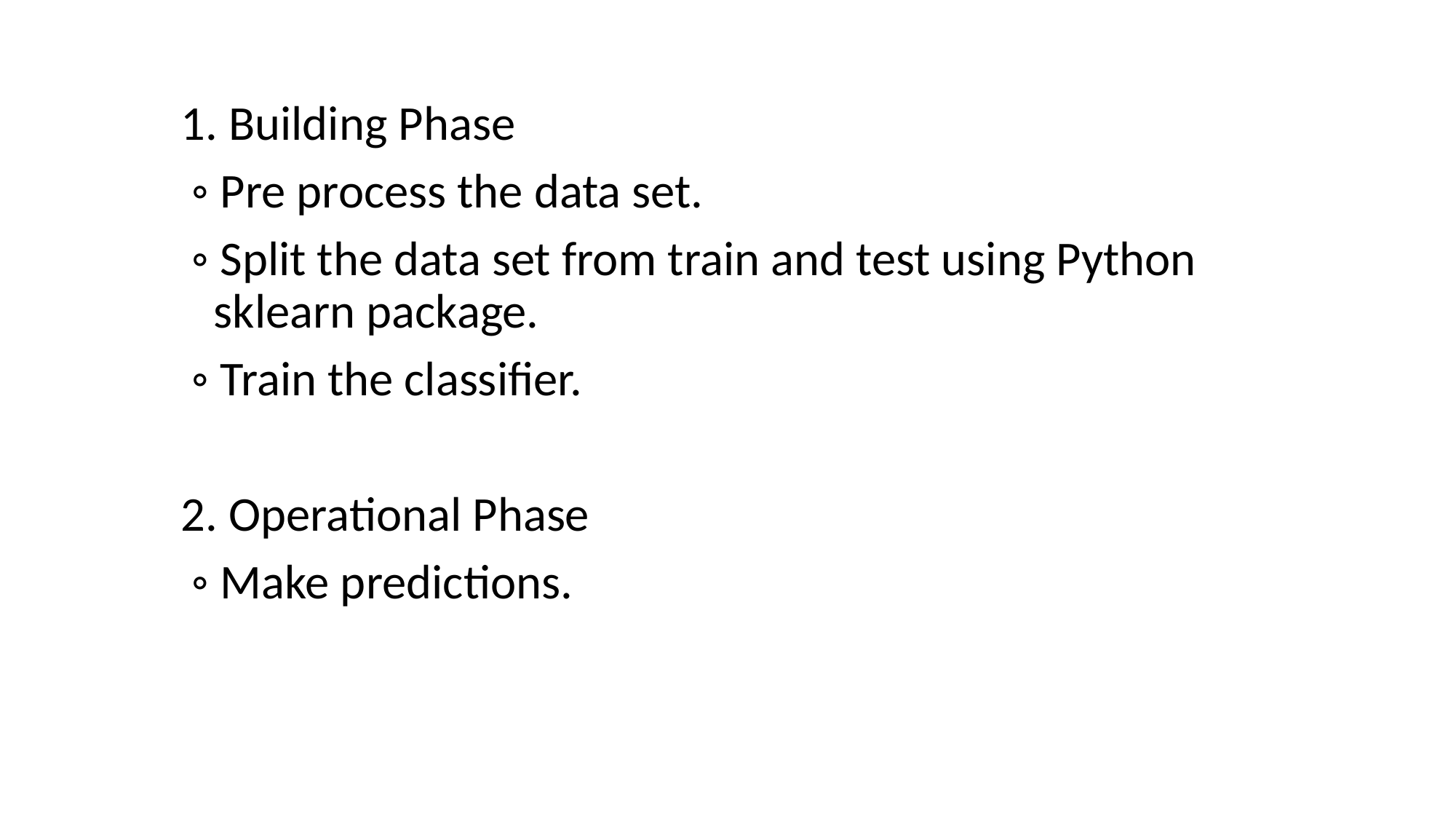

1. Building Phase
        ◦ Pre process the data set.
        ◦ Split the data set from train and test using Python 		sklearn package.
        ◦ Train the classifier.

       2. Operational Phase
        ◦ Make predictions.